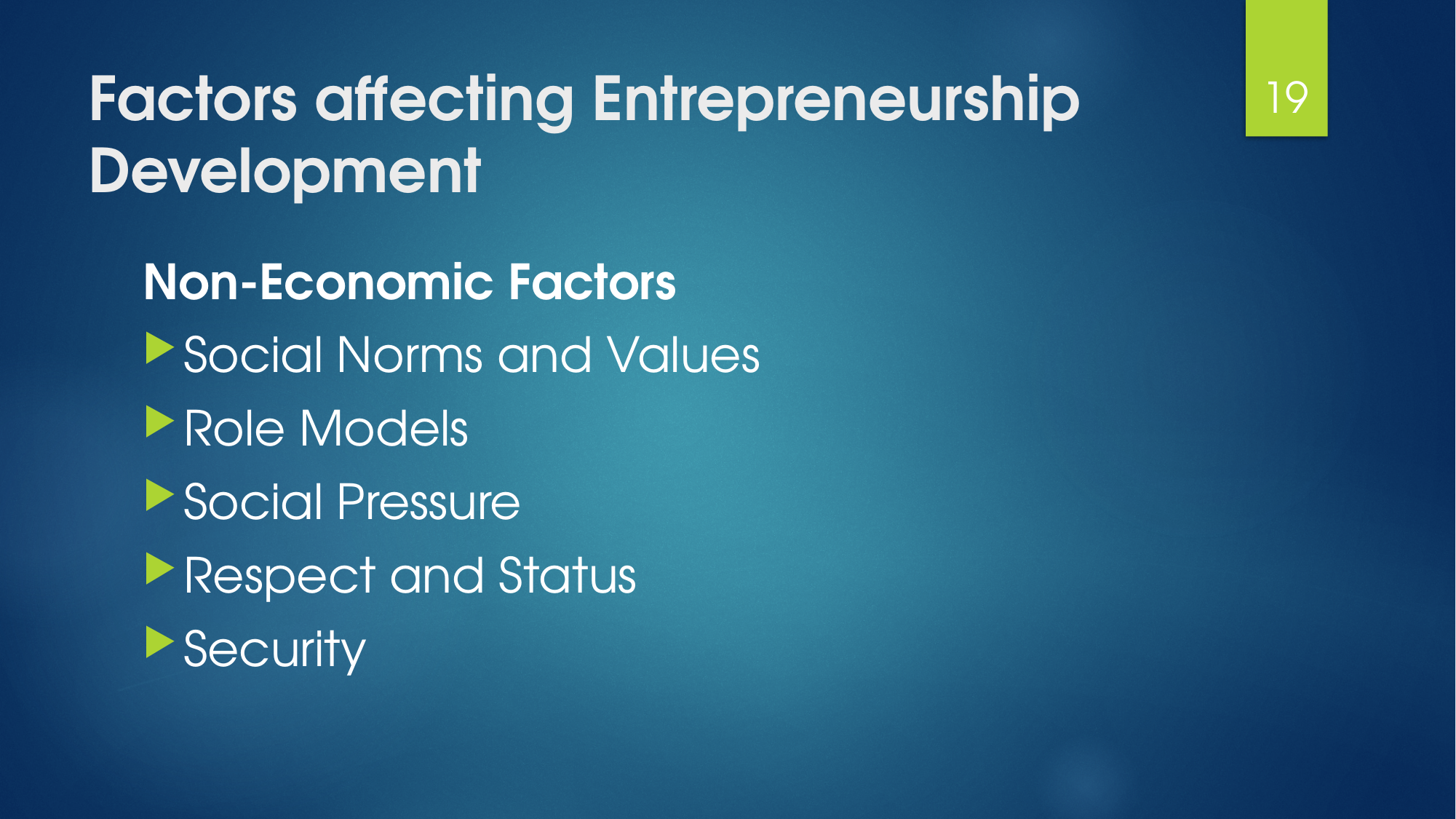

19
# Factors affecting Entrepreneurship    Development

Non-Economic Factors
Social Norms and Values
Role Models
Social Pressure
Respect and Status
Security